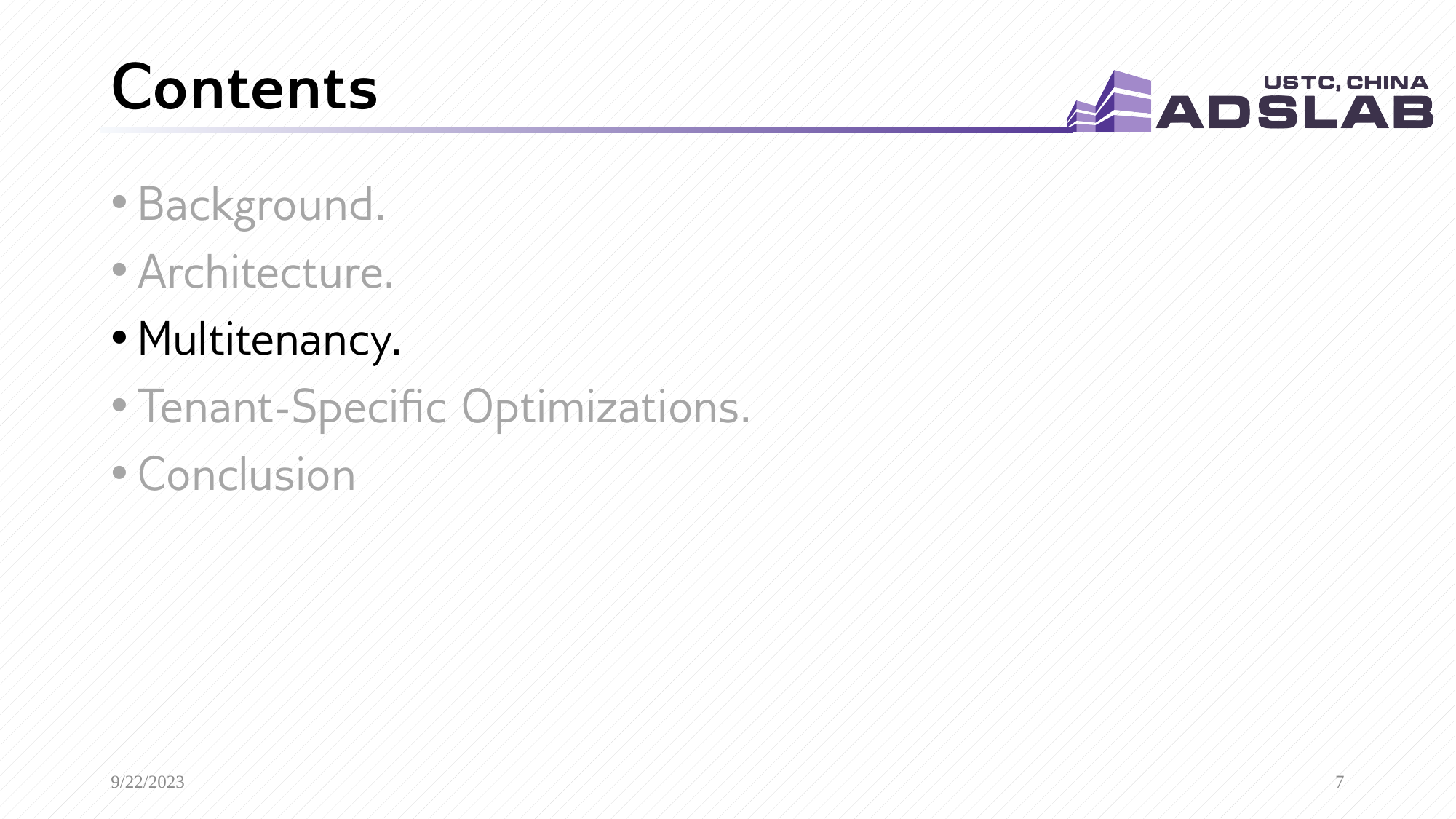

# Contents
Background.
Architecture.
Multitenancy.
Tenant-Specific Optimizations.
Conclusion
9/22/2023